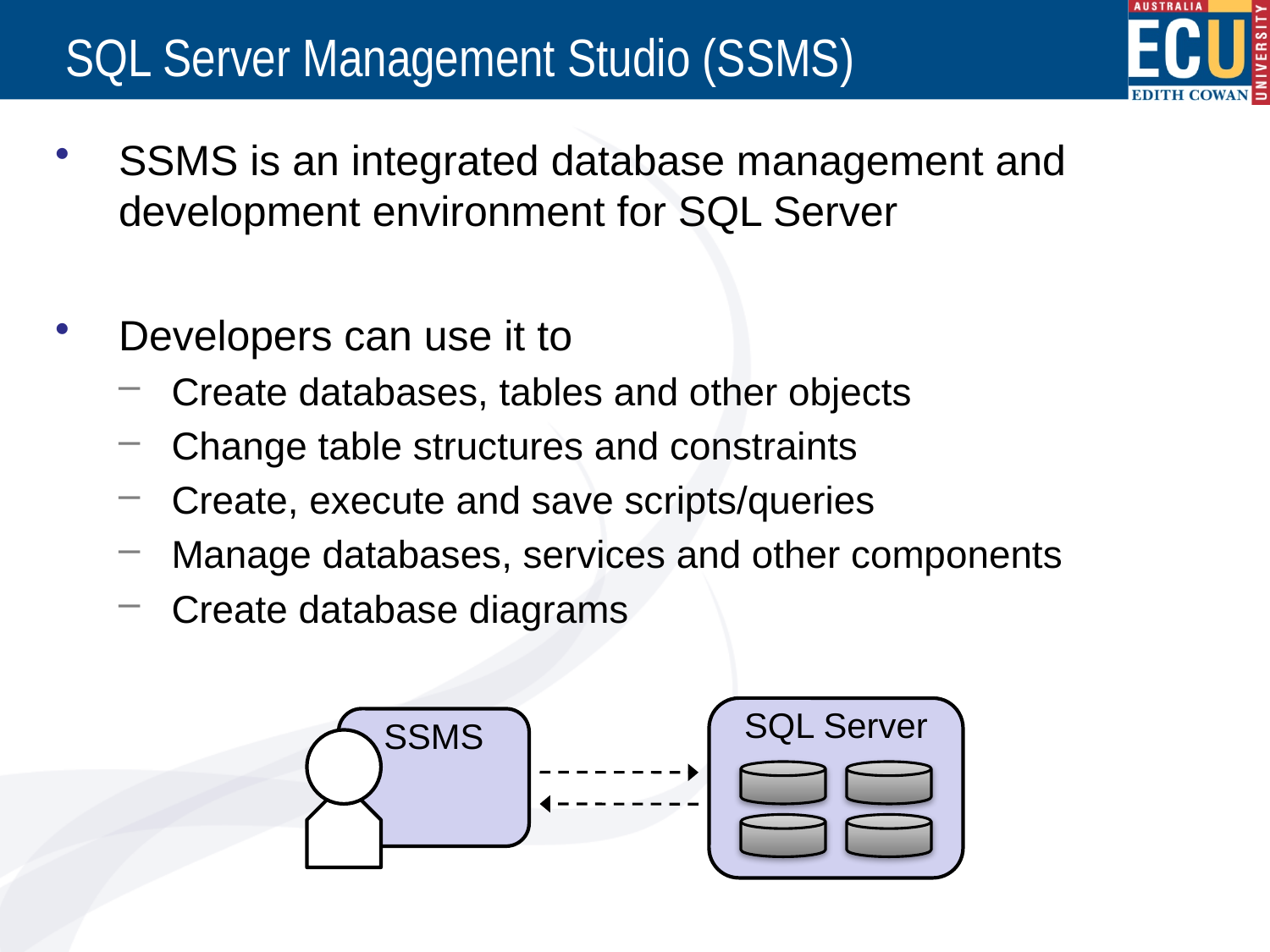

# SQL Server Management Studio (SSMS)
SSMS is an integrated database management and development environment for SQL Server

Developers can use it to
Create databases, tables and other objects
Change table structures and constraints
Create, execute and save scripts/queries
Manage databases, services and other components
Create database diagrams
SQL Server

SSMS